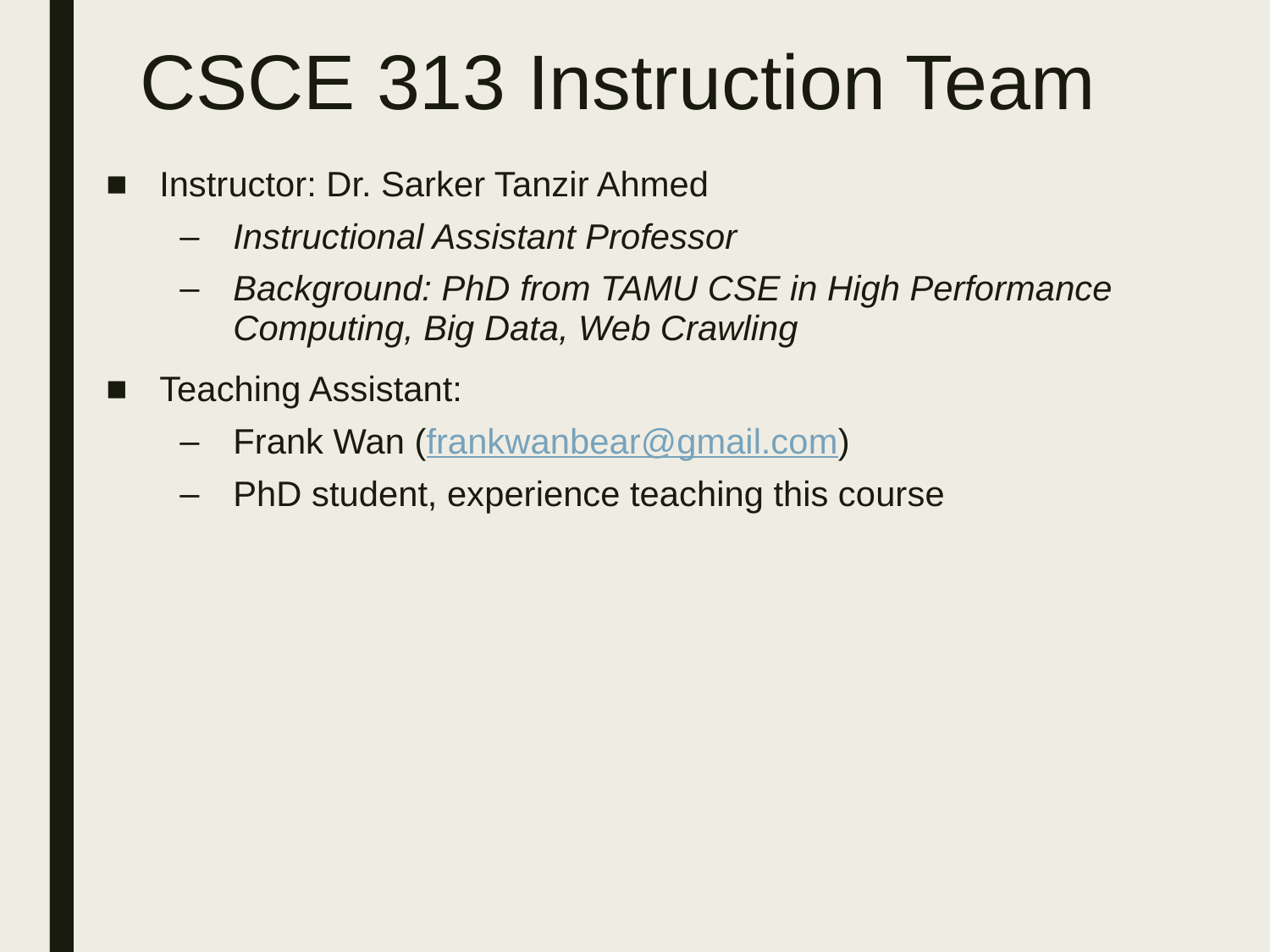

# CSCE 313 Instruction Team
Instructor: Dr. Sarker Tanzir Ahmed
Instructional Assistant Professor
Background: PhD from TAMU CSE in High Performance Computing, Big Data, Web Crawling
Teaching Assistant:
Frank Wan (frankwanbear@gmail.com)
PhD student, experience teaching this course